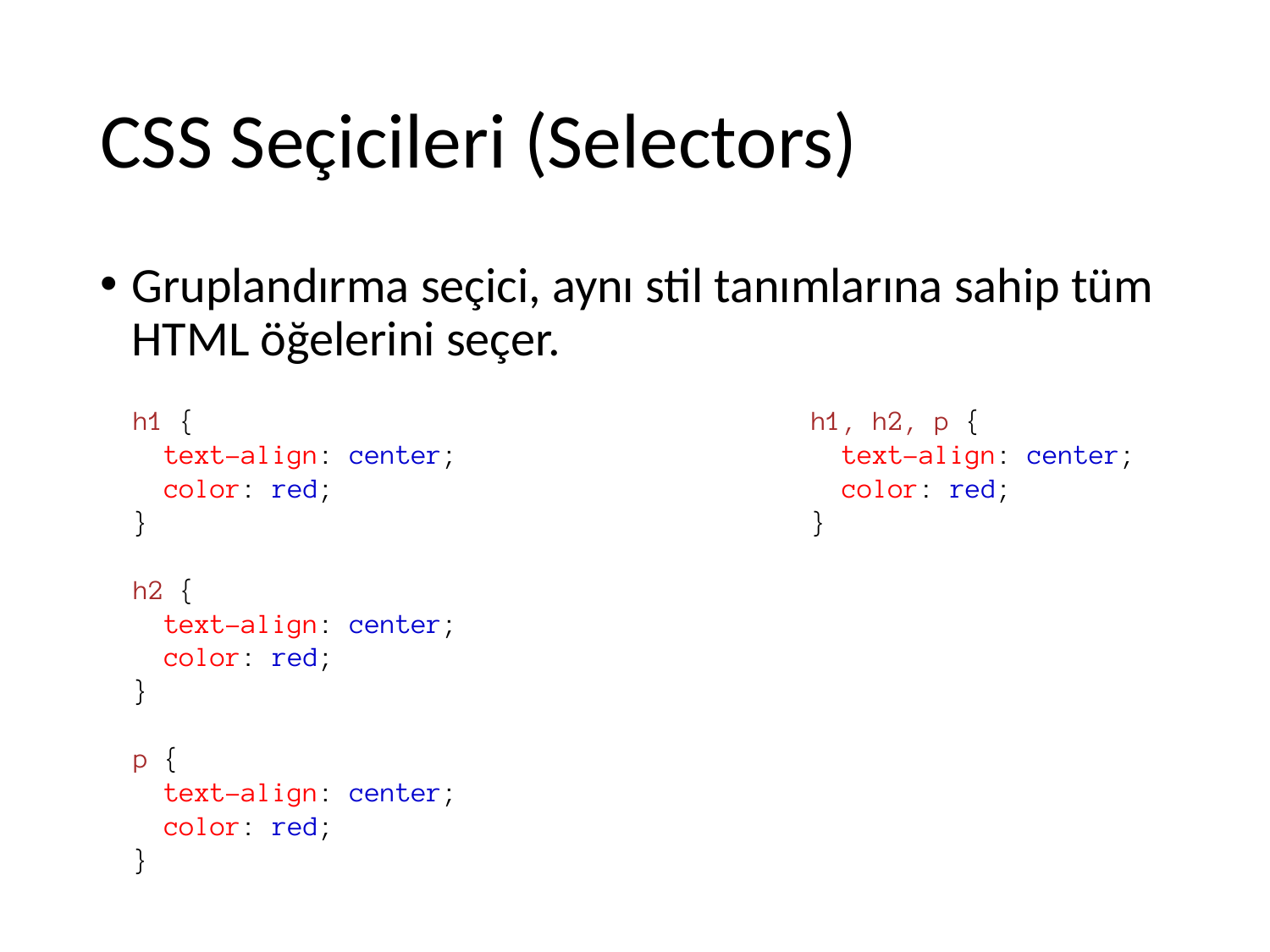

# CSS Seçicileri (Selectors)
Gruplandırma seçici, aynı stil tanımlarına sahip tüm HTML öğelerini seçer.

h1 {
  text-align: center;
  color: red;
}

h2 {
  text-align: center;
  color: red;
}
p {
  text-align: center;
  color: red;
}
h1, h2, p {
  text-align: center;
  color: red;
}